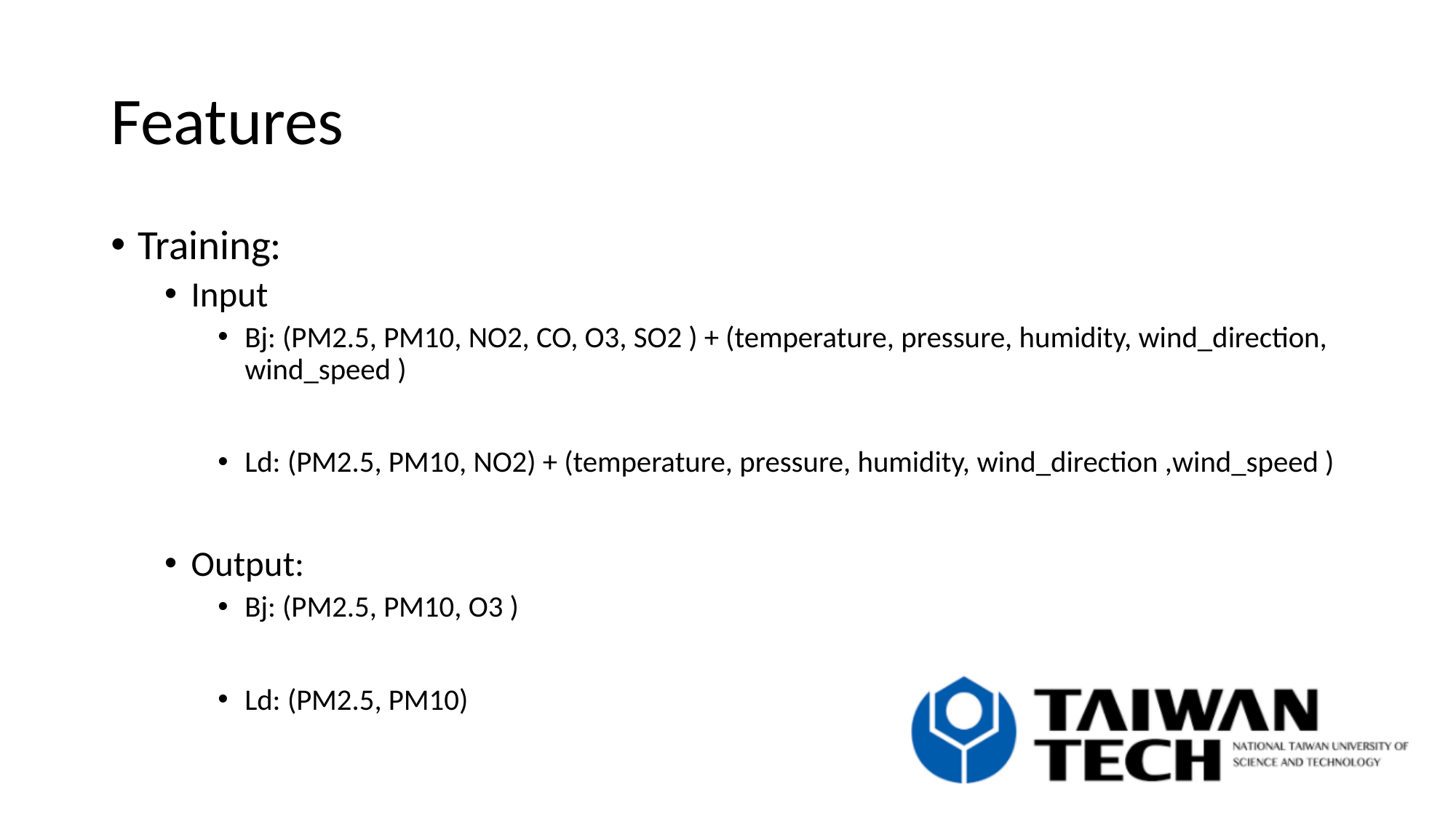

# Features
Training:
Input
Bj: (PM2.5, PM10, NO2, CO, O3, SO2 ) + (temperature, pressure, humidity, wind_direction, wind_speed )

Ld: (PM2.5, PM10, NO2) + (temperature, pressure, humidity, wind_direction ,wind_speed )

Output:
Bj: (PM2.5, PM10, O3 )

Ld: (PM2.5, PM10)

2